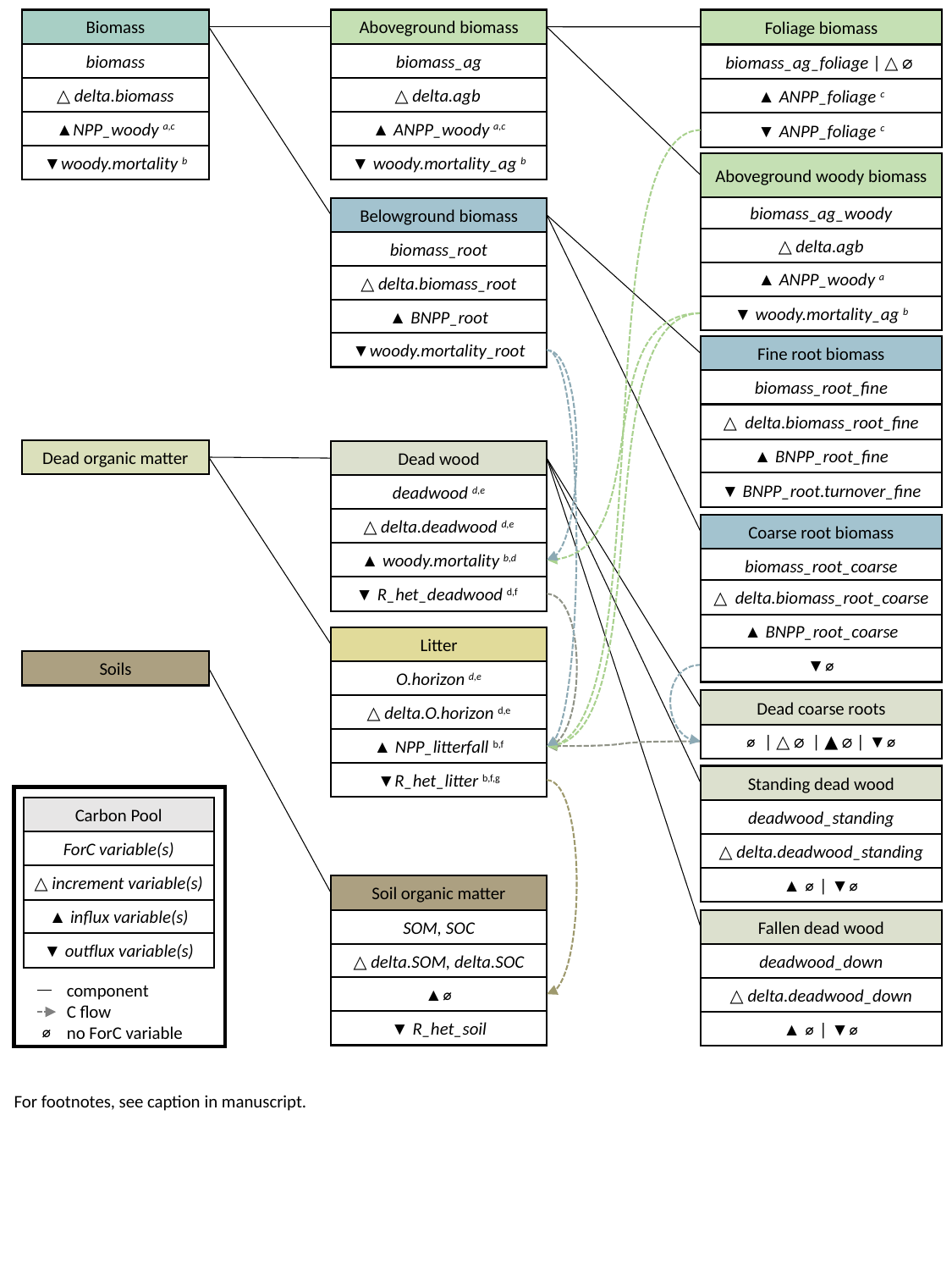

Biomass
biomass
△ delta.biomass
▲NPP_woody a,c
▼woody.mortality b
Aboveground biomass
biomass_ag
△ delta.agb
▲ ANPP_woody a,c
▼ woody.mortality_ag b
Foliage biomass
biomass_ag_foliage | △ ⌀
▲ ANPP_foliage c
▼ ANPP_foliage c
Aboveground woody biomass
biomass_ag_woody
▲ ANPP_woody a
▼ woody.mortality_ag b
△ delta.agb
Belowground biomass
biomass_root
△ delta.biomass_root
▲ BNPP_root
▼woody.mortality_root
Fine root biomass
biomass_root_fine
△  delta.biomass_root_fine
▲ BNPP_root_fine
▼ BNPP_root.turnover_fine
Dead organic matter
Dead wood
deadwood d,e
△ delta.deadwood d,e
▲ woody.mortality b,d
▼ R_het_deadwood d,f
Coarse root biomass
biomass_root_coarse
△  delta.biomass_root_coarse
▲ BNPP_root_coarse
▼⌀
Litter
O.horizon d,e
△ delta.O.horizon d,e
▲ NPP_litterfall b,f
▼R_het_litter b,f,g
Soils
Dead coarse roots
⌀  | △ ⌀  | ▲ ⌀ | ▼⌀
Standing dead wood
deadwood_standing
△ delta.deadwood_standing
▲ ⌀ | ▼⌀

Carbon Pool
ForC variable(s)
△ increment variable(s)
▲ influx variable(s)
▼ outflux variable(s)
component
C flow
no ForC variable
⌀
Soil organic matter
SOM, SOC
△ delta.SOM, delta.SOC
▲⌀
▼ R_het_soil
Fallen dead wood
deadwood_down
△ delta.deadwood_down
▲ ⌀ | ▼⌀
For footnotes, see caption in manuscript.